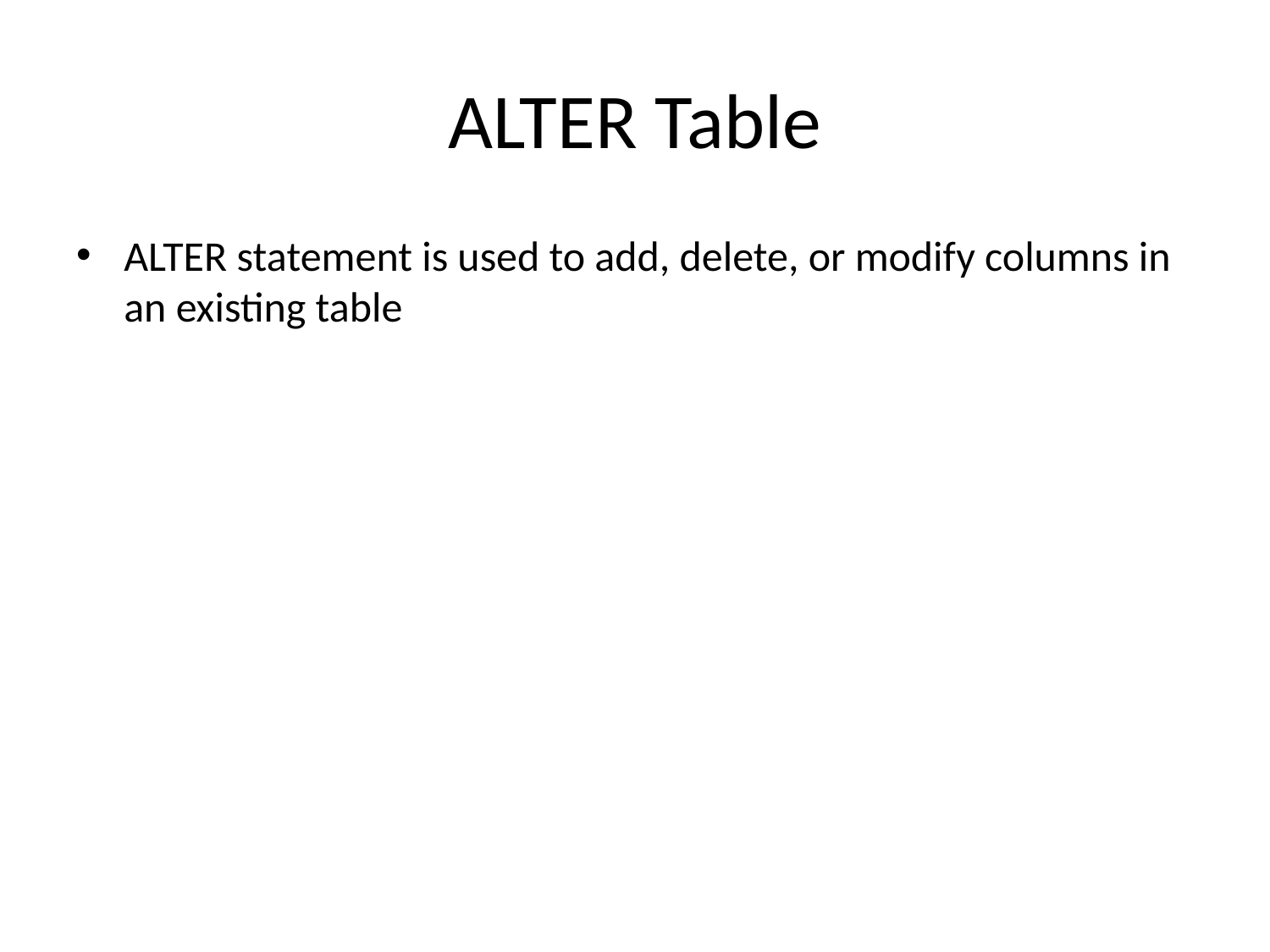

# ALTER Table
ALTER statement is used to add, delete, or modify columns in an existing table